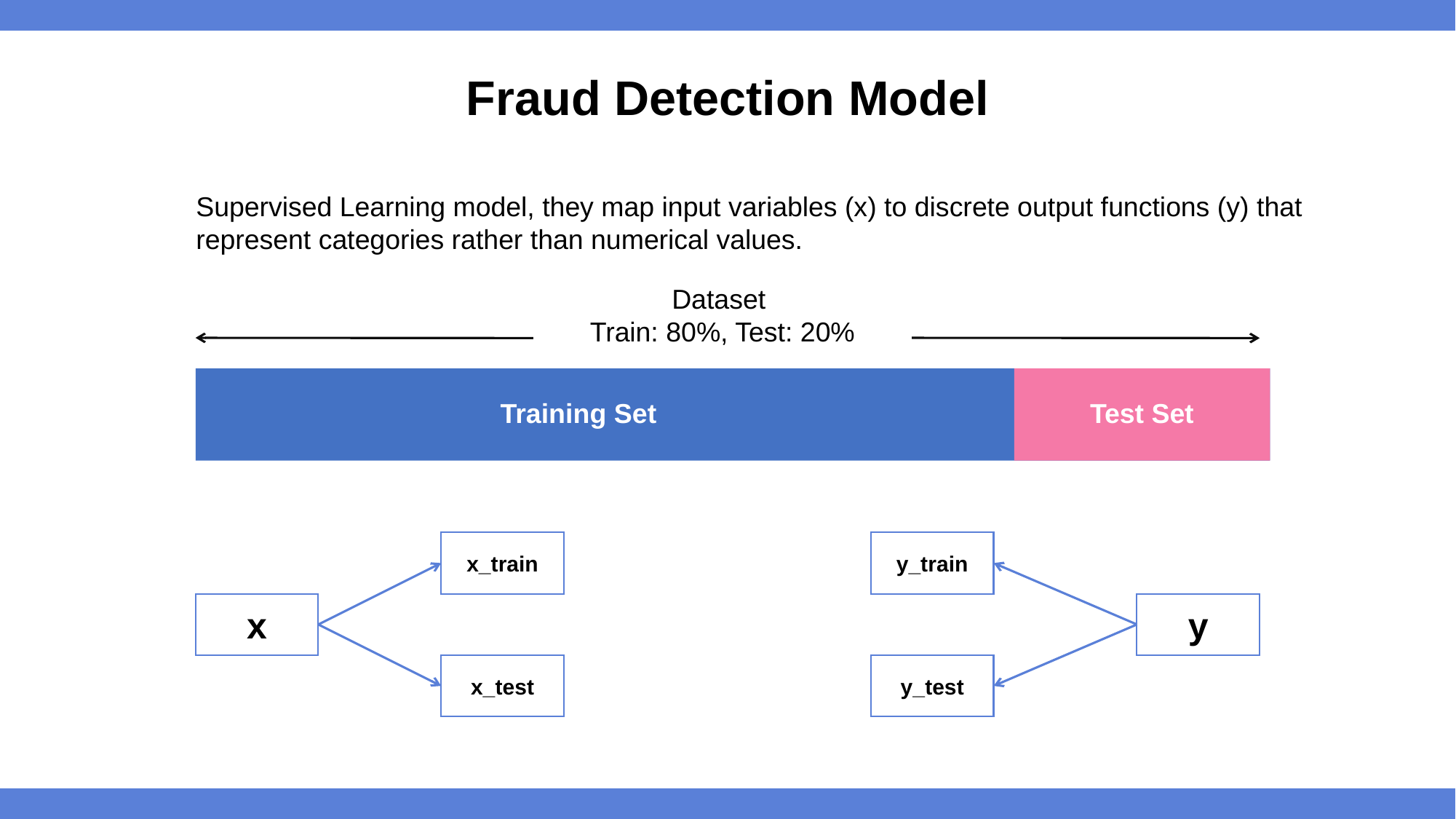

Fraud Detection Model
Supervised Learning model, they map input variables (x) to discrete output functions (y) that represent categories rather than numerical values.
Dataset
Train: 80%, Test: 20%

Training Set
Test Set
x_train
y_train
x
y
x_test
y_test